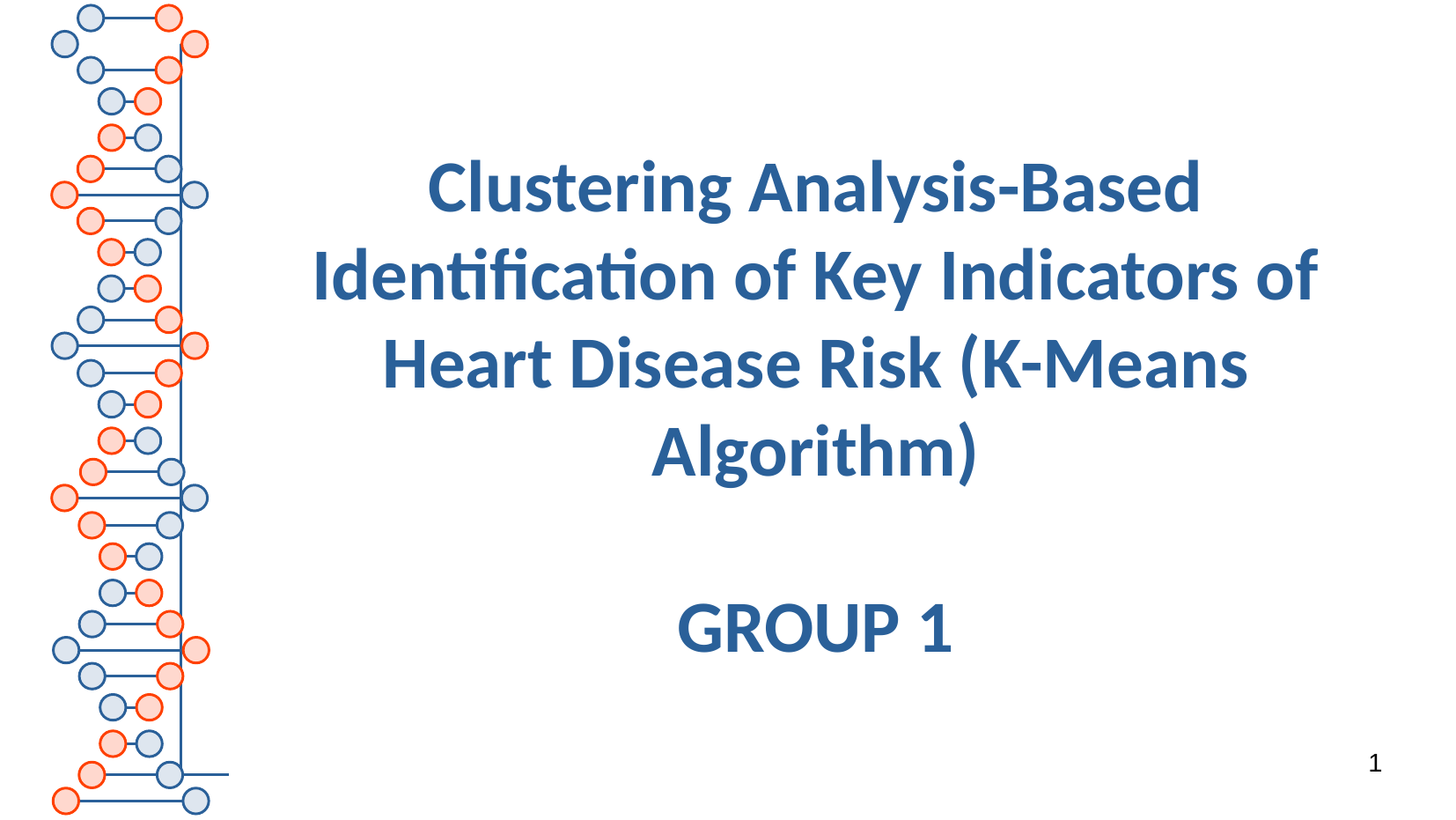

# Clustering Analysis-Based Identification of Key Indicators of Heart Disease Risk (K-Means Algorithm)

GROUP 1
1